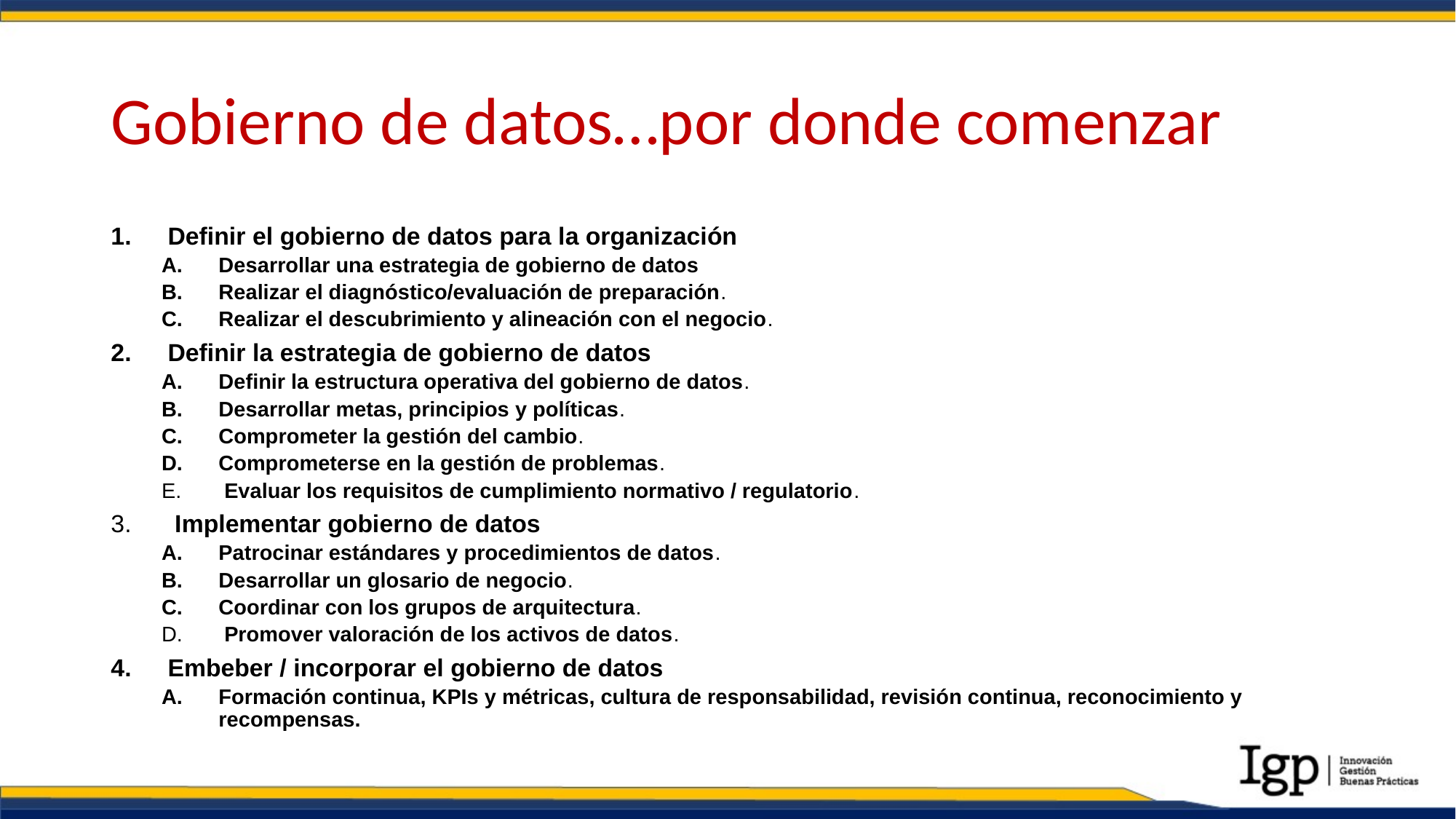

# Gobierno de datos…por donde comenzar
Definir el gobierno de datos para la organización
Desarrollar una estrategia de gobierno de datos
Realizar el diagnóstico/evaluación de preparación.
Realizar el descubrimiento y alineación con el negocio.
Definir la estrategia de gobierno de datos
Definir la estructura operativa del gobierno de datos.
Desarrollar metas, principios y políticas.
Comprometer la gestión del cambio.
Comprometerse en la gestión de problemas.
 Evaluar los requisitos de cumplimiento normativo / regulatorio.
 Implementar gobierno de datos
Patrocinar estándares y procedimientos de datos.
Desarrollar un glosario de negocio.
Coordinar con los grupos de arquitectura.
 Promover valoración de los activos de datos.
Embeber / incorporar el gobierno de datos
Formación continua, KPIs y métricas, cultura de responsabilidad, revisión continua, reconocimiento y recompensas.